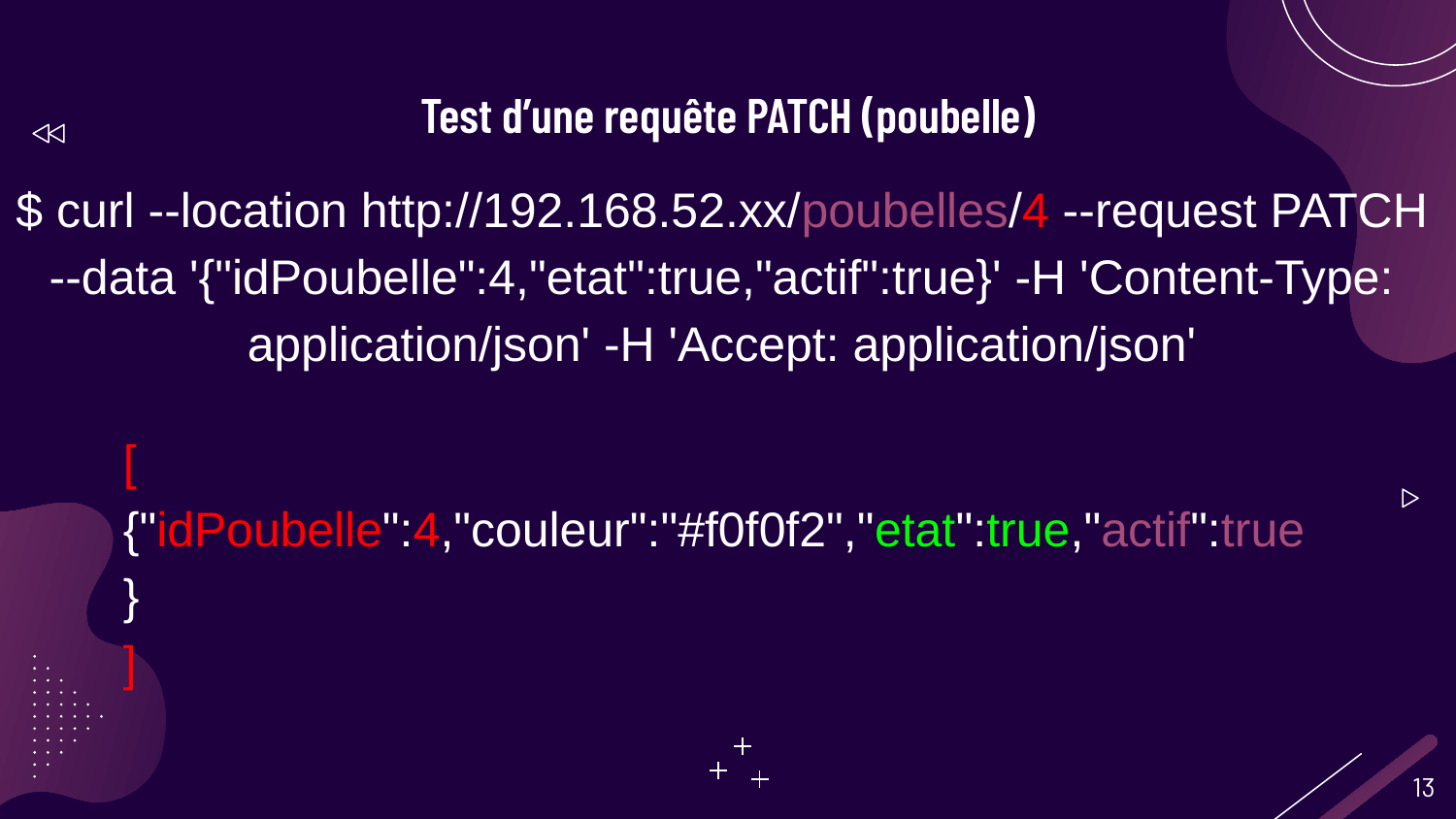

# Test d’une requête PATCH (poubelle)
$ curl --location http://192.168.52.xx/poubelles/4 --request PATCH --data '{"idPoubelle":4,"etat":true,"actif":true}' -H 'Content-Type: application/json' -H 'Accept: application/json'

[
{"idPoubelle":4,"couleur":"#f0f0f2","etat":true,"actif":true}
]
13